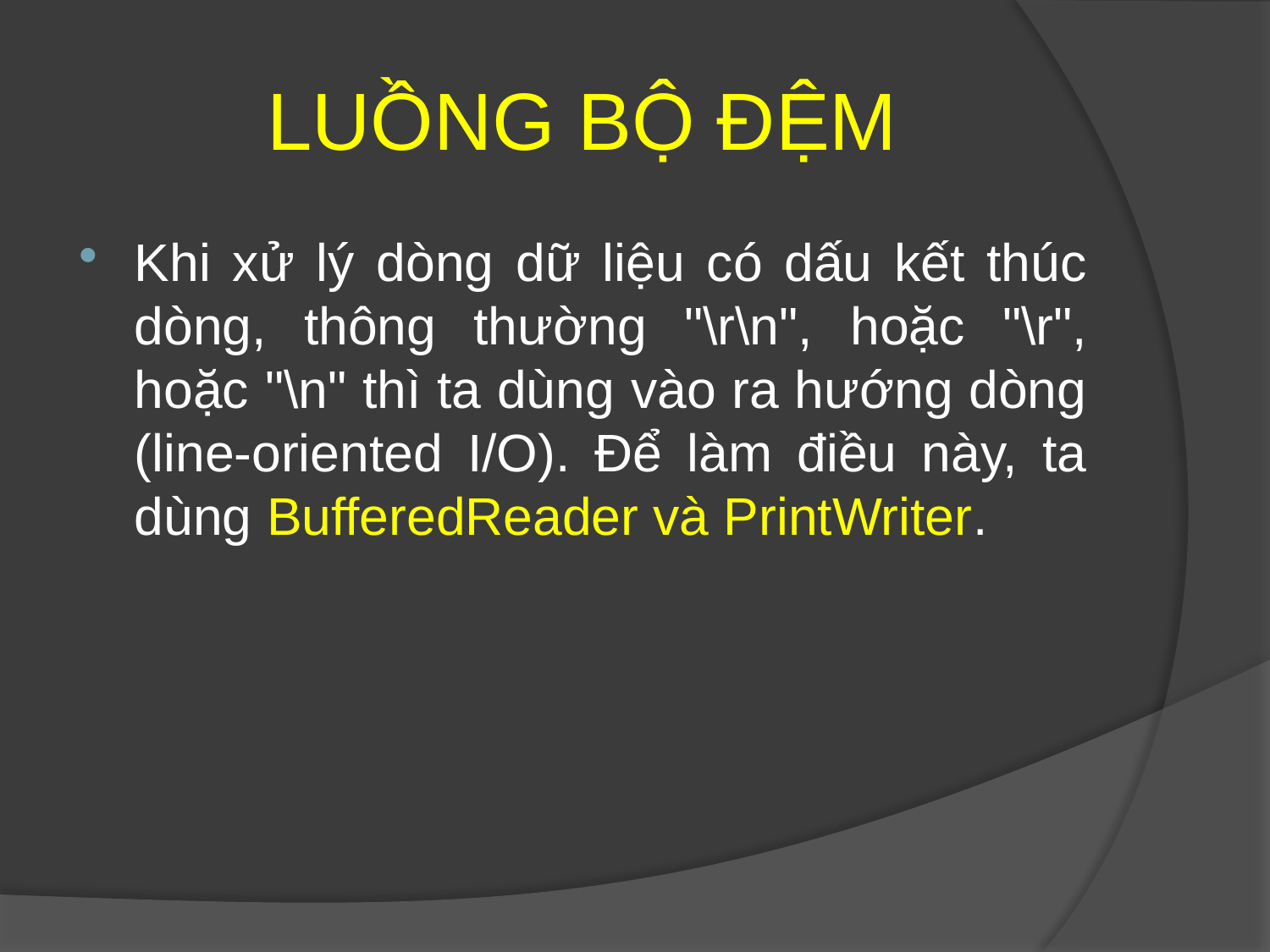

# LUỒNG BỘ ĐỆM
Khi xử lý dòng dữ liệu có dấu kết thúc dòng, thông thường "\r\n", hoặc "\r", hoặc "\n" thì ta dùng vào ra hướng dòng (line-oriented I/O). Để làm điều này, ta dùng BufferedReader và PrintWriter.